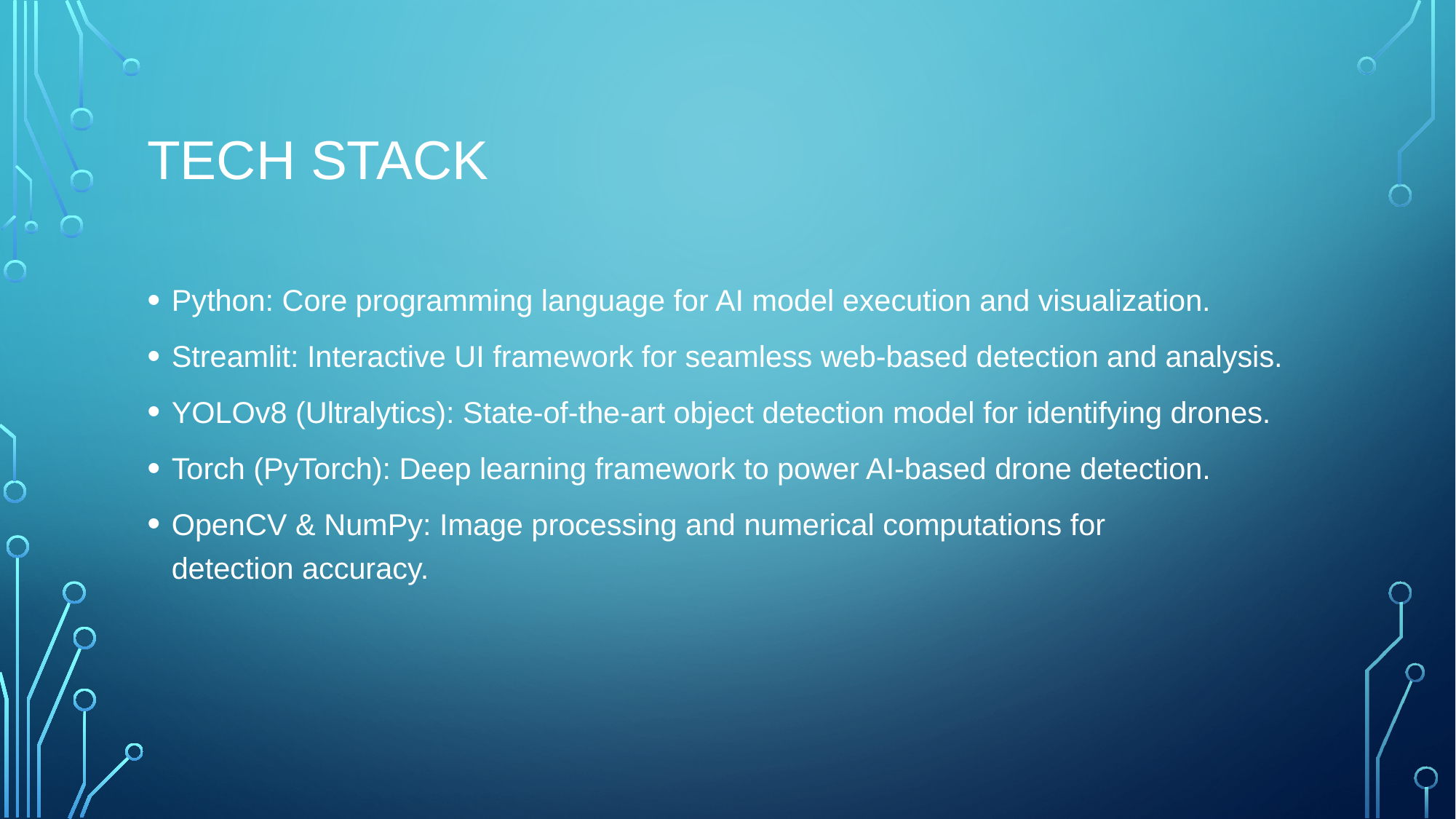

# TECH STACK
Python: Core programming language for AI model execution and visualization.
Streamlit: Interactive UI framework for seamless web-based detection and analysis.
YOLOv8 (Ultralytics): State-of-the-art object detection model for identifying drones.
Torch (PyTorch): Deep learning framework to power AI-based drone detection.
OpenCV & NumPy: Image processing and numerical computations for detection accuracy.